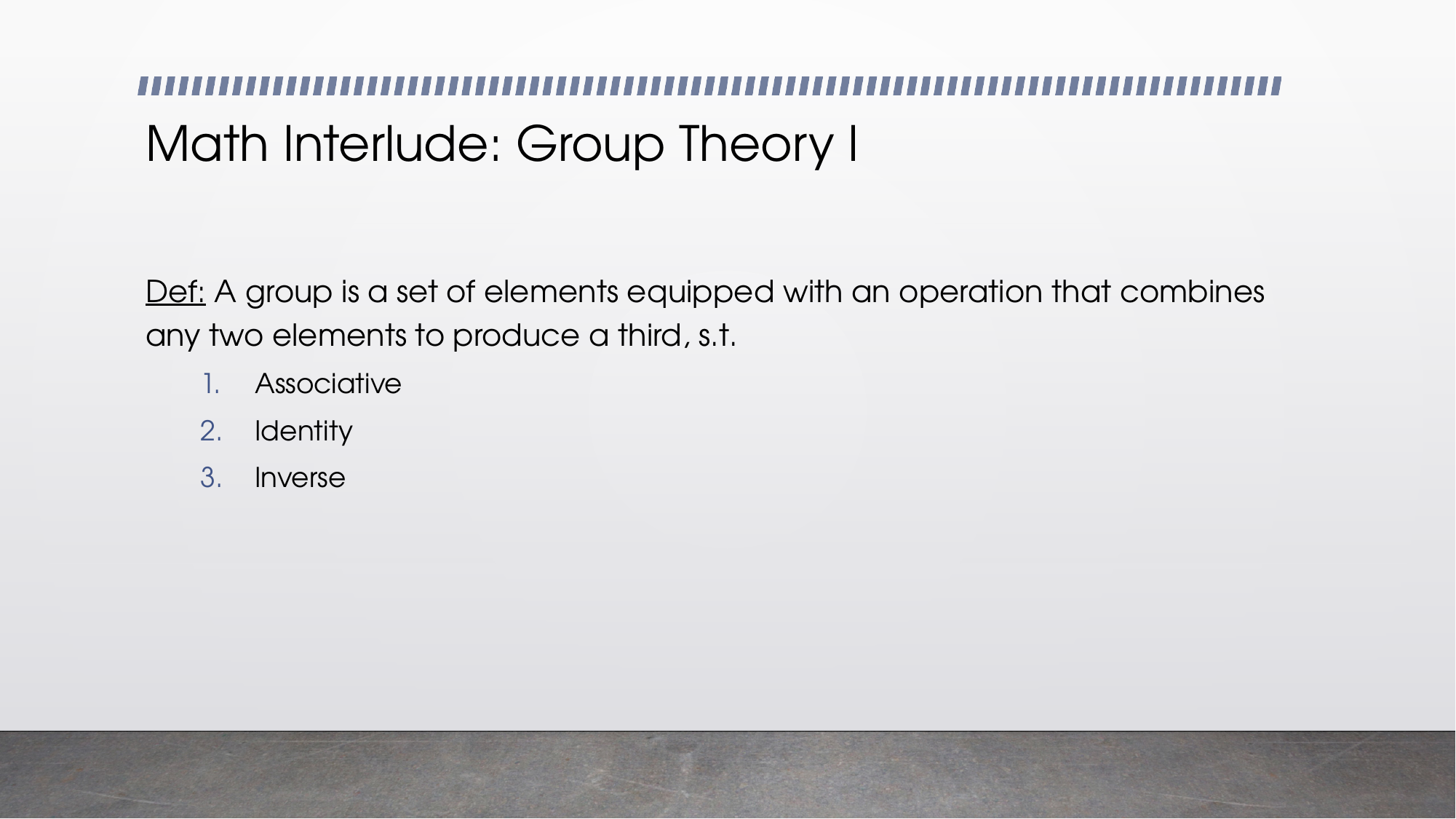

# Math Interlude: Group Theory I
Def: A group is a set of elements equipped with an operation that combines any two elements to produce a third, s.t.
Associative
Identity
Inverse